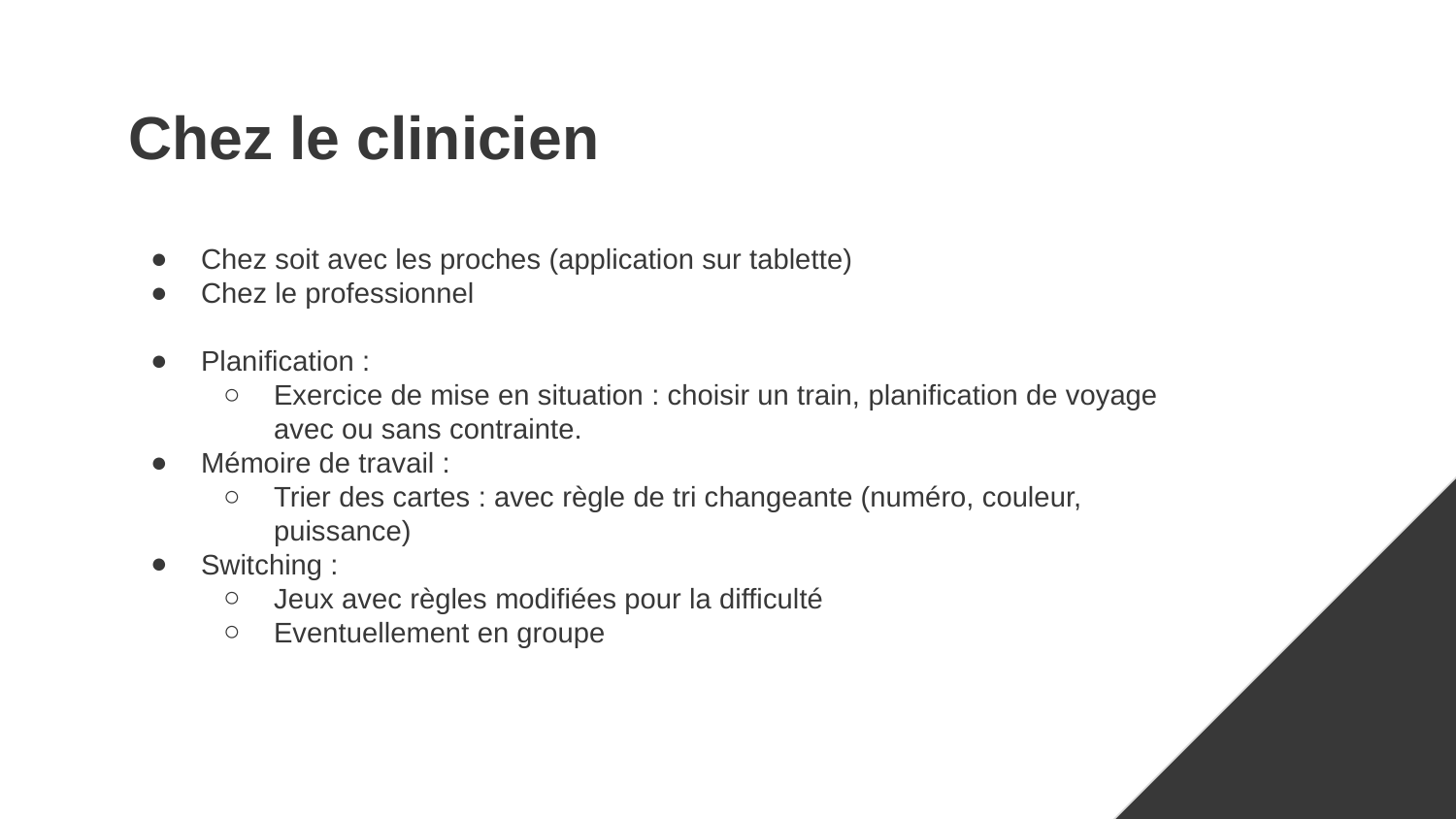

# Chez le clinicien
Chez soit avec les proches (application sur tablette)
Chez le professionnel

Planification :
Exercice de mise en situation : choisir un train, planification de voyage avec ou sans contrainte.
Mémoire de travail :
Trier des cartes : avec règle de tri changeante (numéro, couleur, puissance)
Switching :
Jeux avec règles modifiées pour la difficulté
Eventuellement en groupe